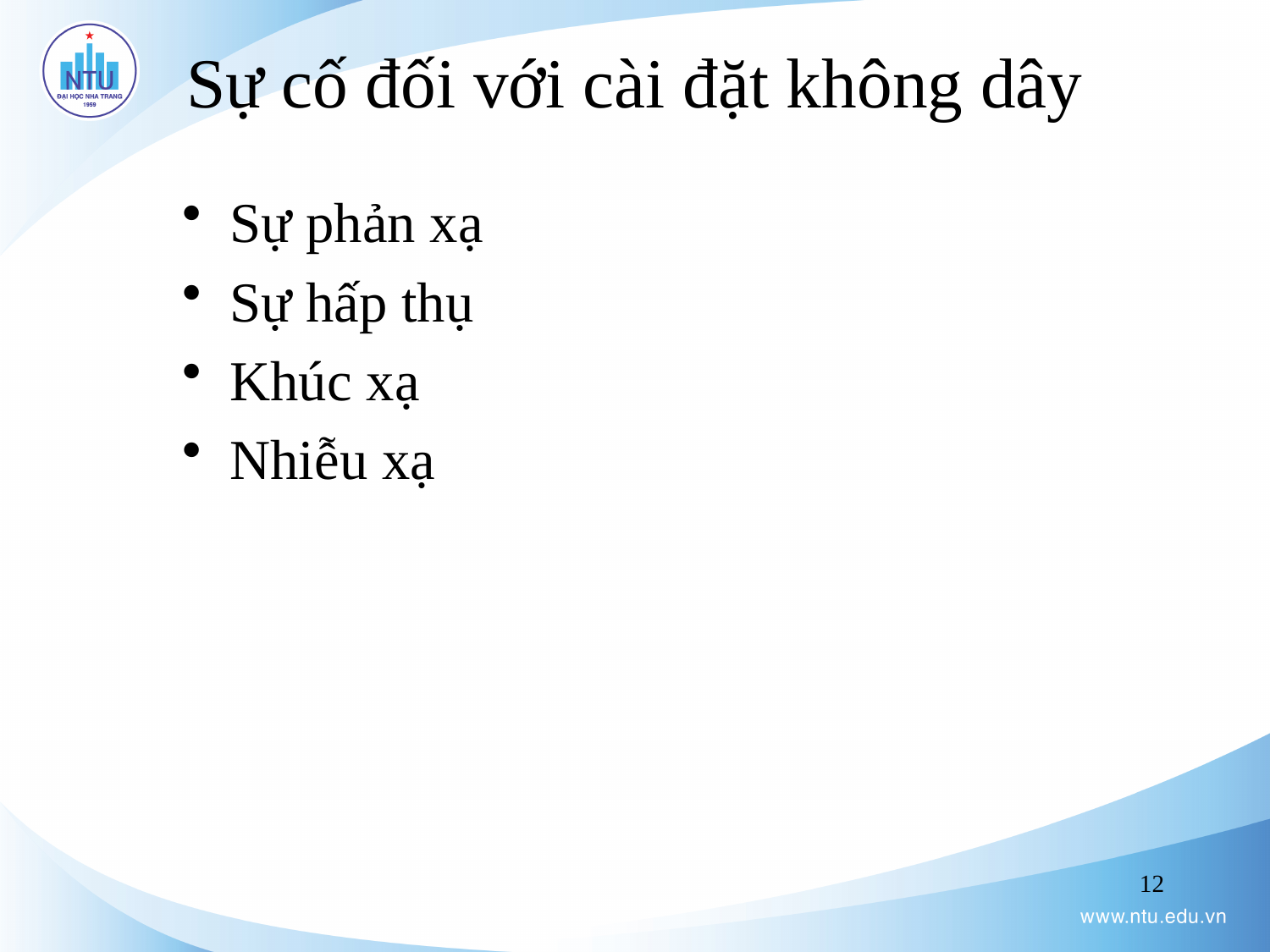

# Sự cố đối với cài đặt không dây
Sự phản xạ
Sự hấp thụ
Khúc xạ
Nhiễu xạ